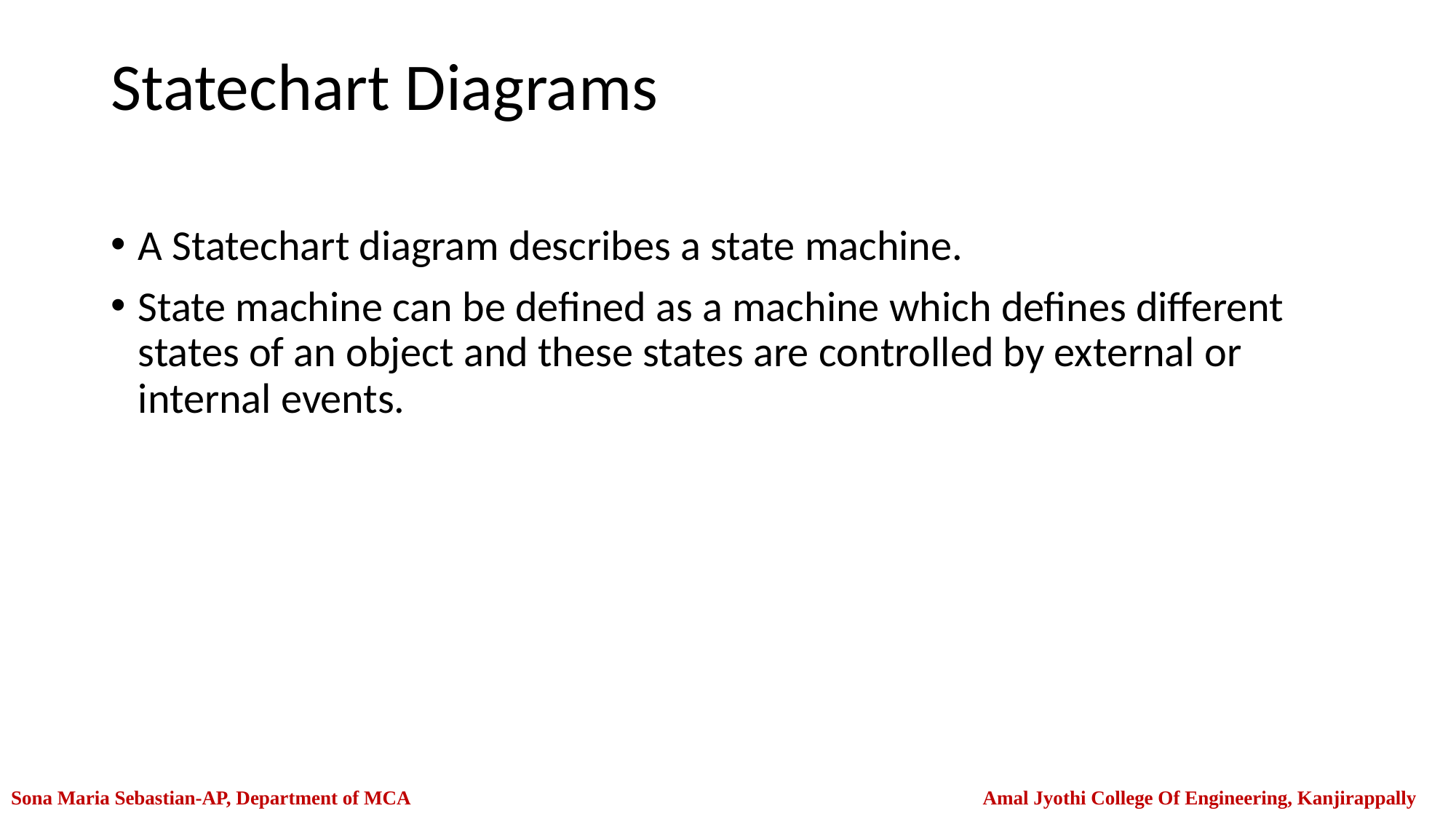

# Statechart Diagrams
A Statechart diagram describes a state machine.
State machine can be defined as a machine which defines different states of an object and these states are controlled by external or internal events.
Sona Maria Sebastian-AP, Department of MCA                                                                                                                     Amal Jyothi College Of Engineering, Kanjirappally